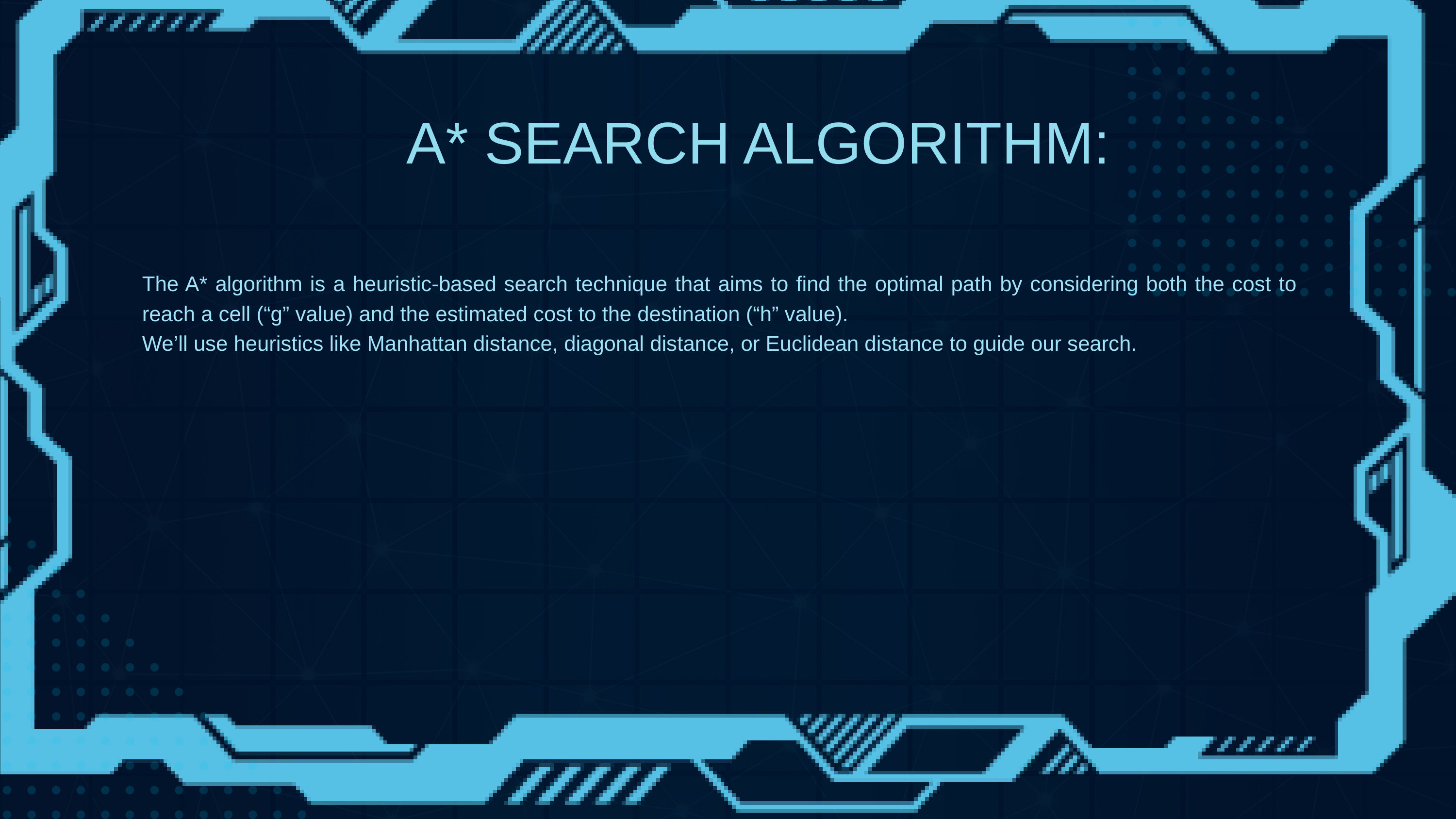

A* SEARCH ALGORITHM:

The A* algorithm is a heuristic-based search technique that aims to find the optimal path by considering both the cost to reach a cell (“g” value) and the estimated cost to the destination (“h” value).
We’ll use heuristics like Manhattan distance, diagonal distance, or Euclidean distance to guide our search.